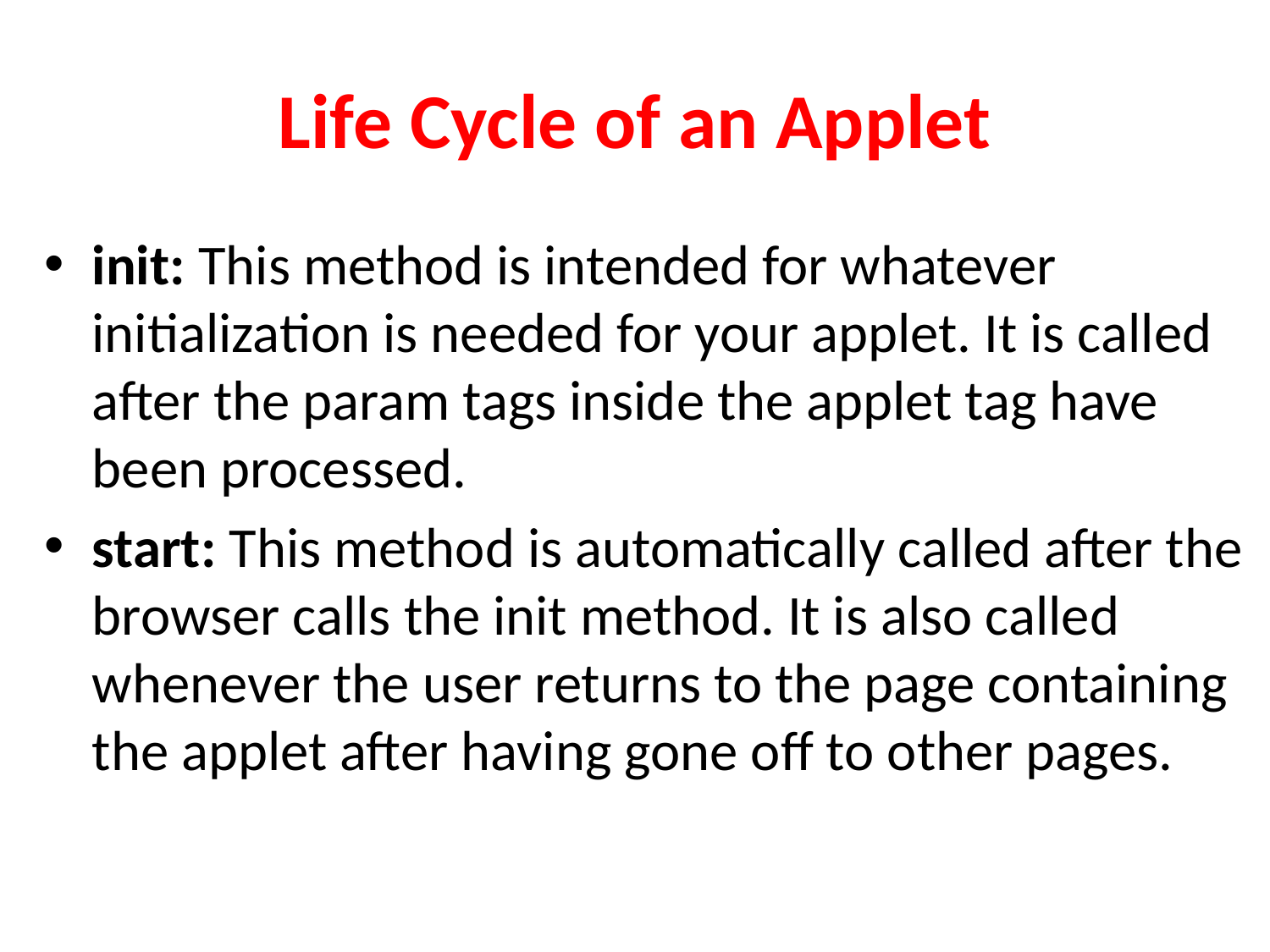

# Life Cycle of an Applet
init: This method is intended for whatever initialization is needed for your applet. It is called after the param tags inside the applet tag have been processed.
start: This method is automatically called after the browser calls the init method. It is also called whenever the user returns to the page containing the applet after having gone off to other pages.